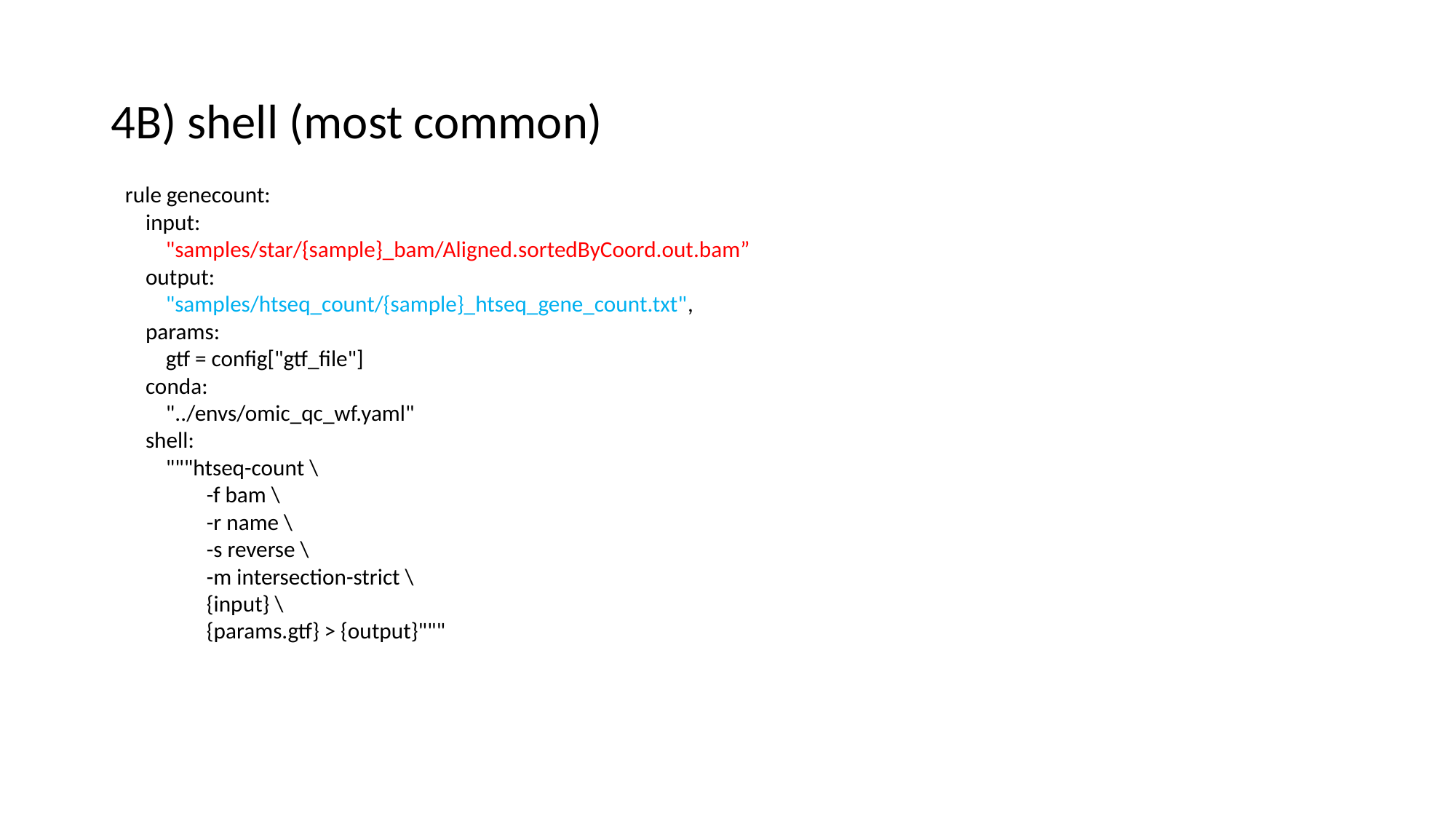

# 4B) shell (most common)
rule genecount:
    input:
        "samples/star/{sample}_bam/Aligned.sortedByCoord.out.bam”
    output:
        "samples/htseq_count/{sample}_htseq_gene_count.txt",
    params:
        gtf = config["gtf_file"]
    conda:
        "../envs/omic_qc_wf.yaml"
    shell:
        """htseq-count \
                -f bam \
                -r name \
                -s reverse \
                -m intersection-strict \
                {input} \
                {params.gtf} > {output}"""